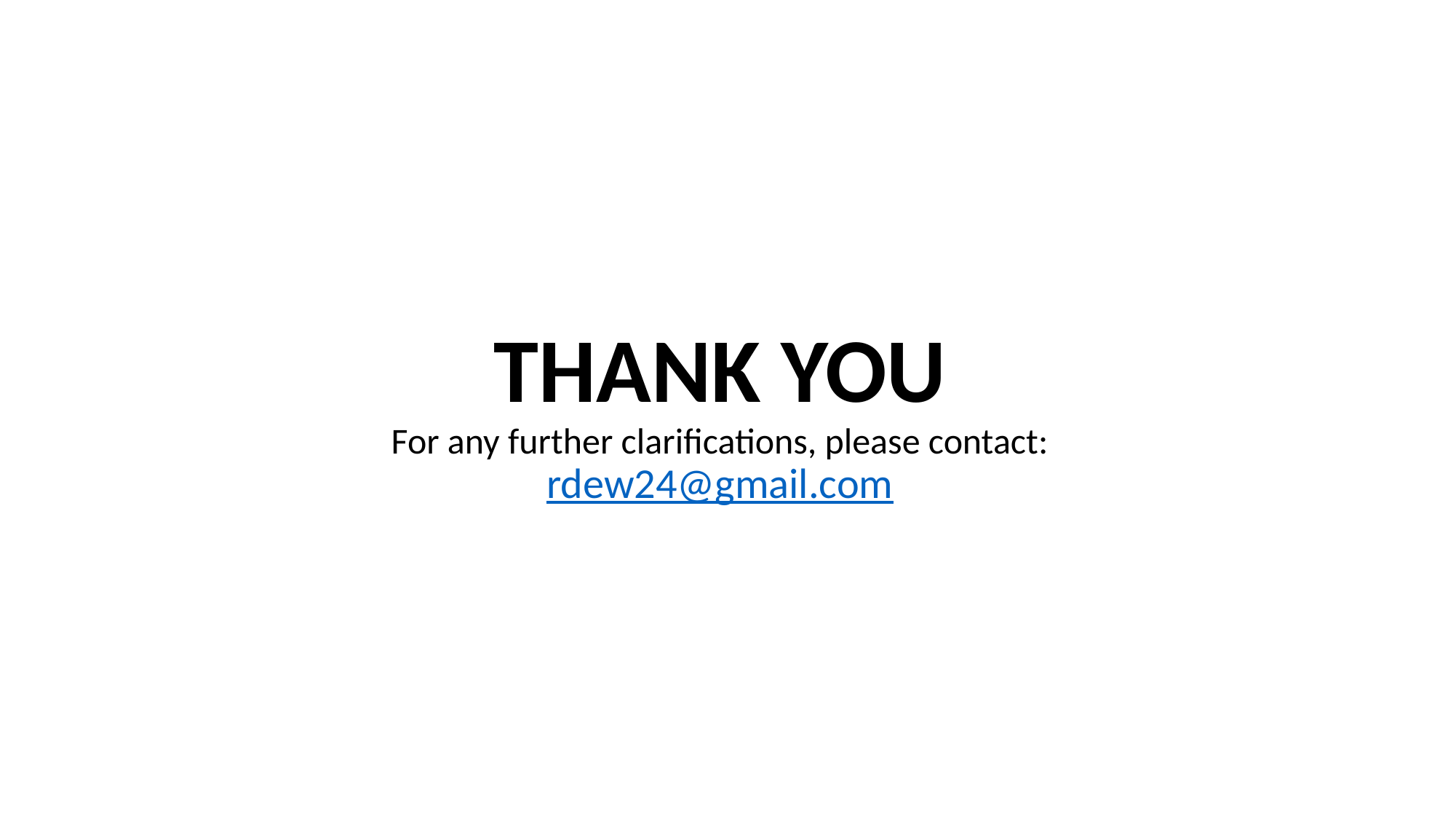

# THANK YOU For any further clarifications, please contact: rdew24@gmail.com